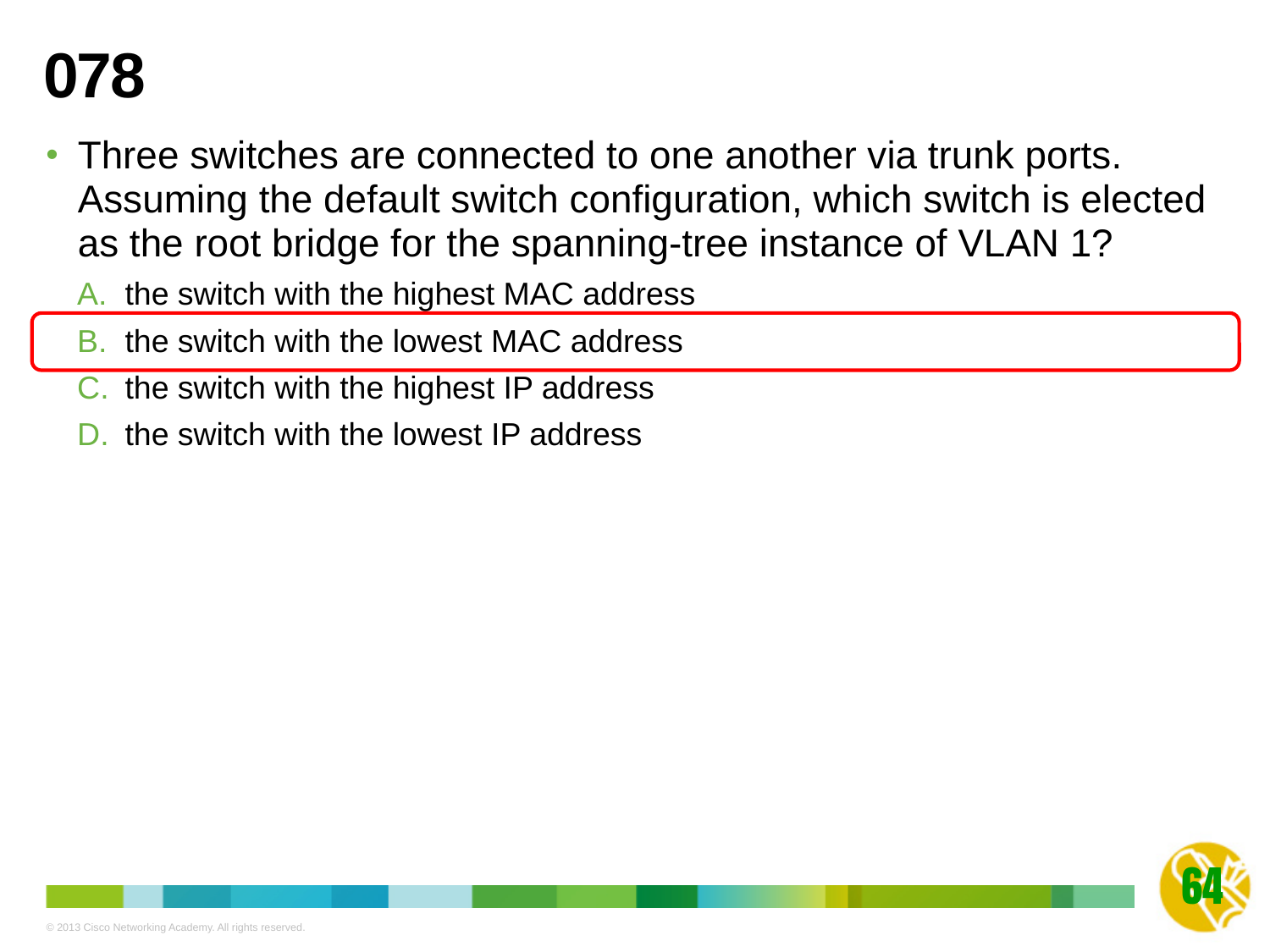

# 078
Three switches are connected to one another via trunk ports. Assuming the default switch configuration, which switch is elected as the root bridge for the spanning-tree instance of VLAN 1?
the switch with the highest MAC address
the switch with the lowest MAC address
the switch with the highest IP address
the switch with the lowest IP address